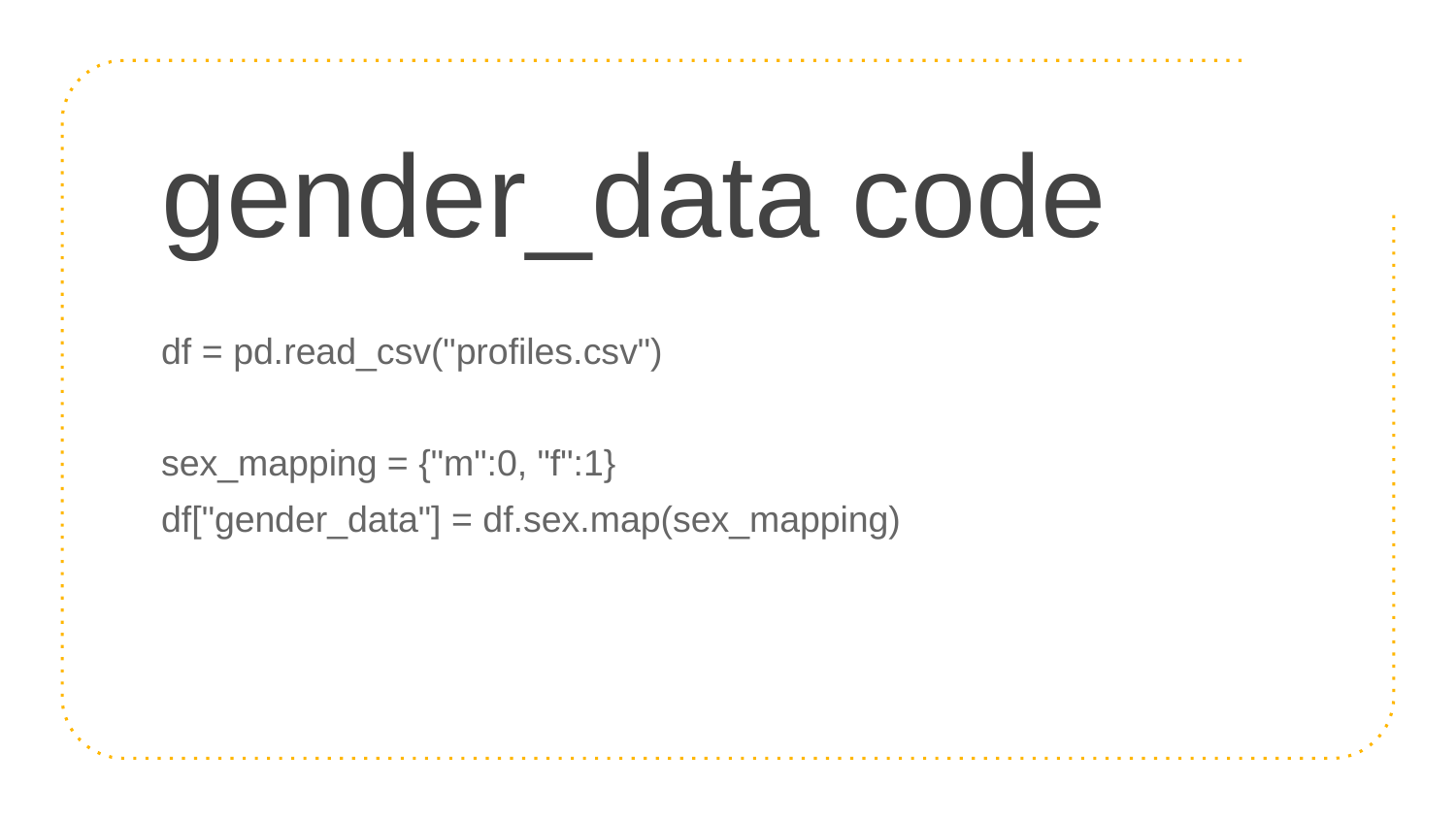

# gender_data code

df = pd.read_csv("profiles.csv")

sex_mapping = {"m":0, "f":1}
df["gender_data"] = df.sex.map(sex_mapping)